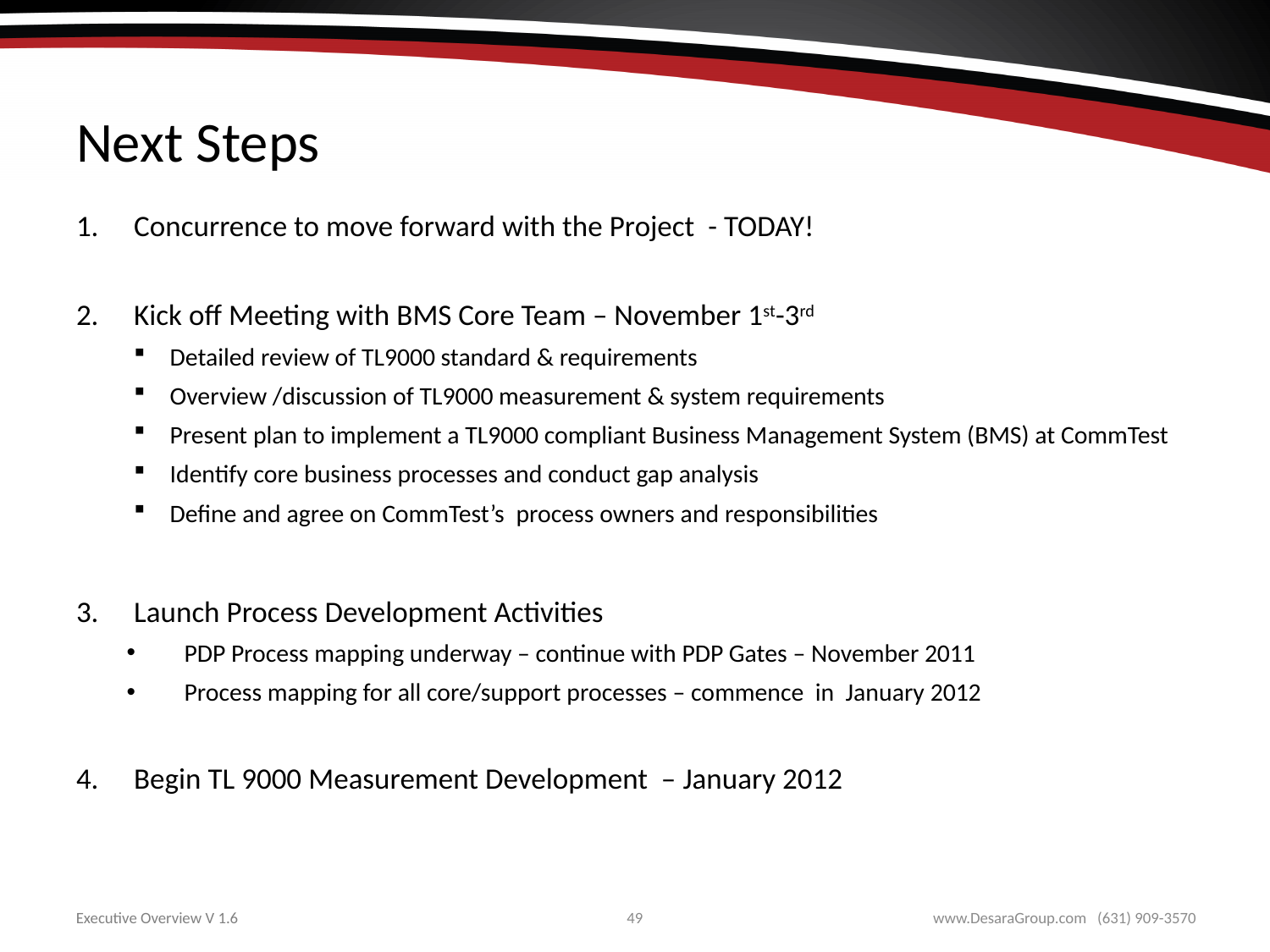

# Next Steps
Concurrence to move forward with the Project  - TODAY!

Kick off Meeting with BMS Core Team – November 1st-3rd
Detailed review of TL9000 standard & requirements
Overview /discussion of TL9000 measurement & system requirements
Present plan to implement a TL9000 compliant Business Management System (BMS) at CommTest
Identify core business processes and conduct gap analysis
Define and agree on CommTest’s  process owners and responsibilities

Launch Process Development Activities
PDP Process mapping underway – continue with PDP Gates – November 2011
Process mapping for all core/support processes – commence  in  January 2012

Begin TL 9000 Measurement Development  – January 2012

49
www.DesaraGroup.com   (631) 909-3570